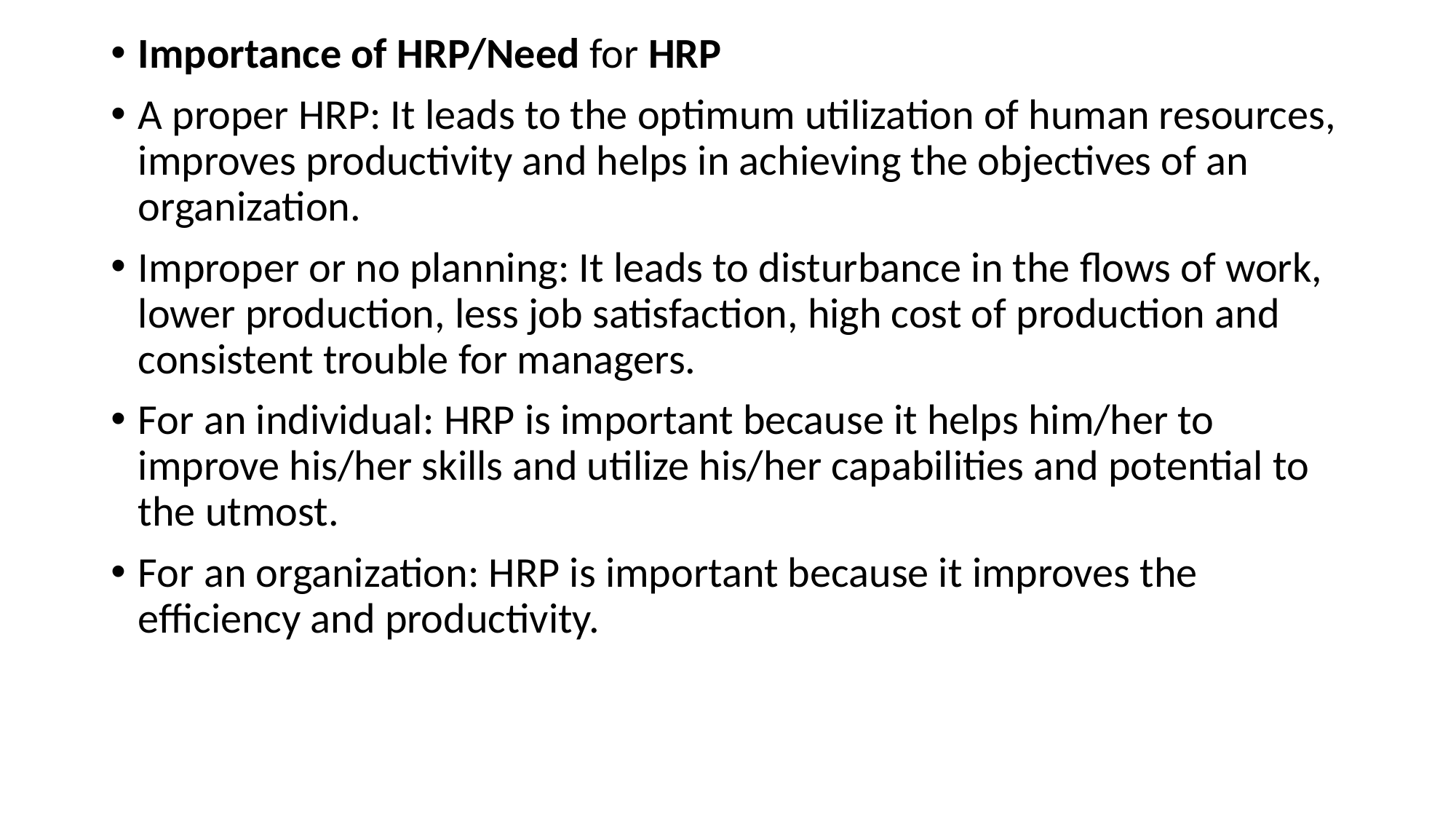

Importance of HRP/Need for HRP
A proper HRP: It leads to the optimum utilization of human resources, improves productivity and helps in achieving the objectives of an organization.
Improper or no planning: It leads to disturbance in the flows of work, lower production, less job satisfaction, high cost of production and consistent trouble for managers.
For an individual: HRP is important because it helps him/her to improve his/her skills and utilize his/her capabilities and potential to the utmost.
For an organization: HRP is important because it improves the efficiency and productivity.